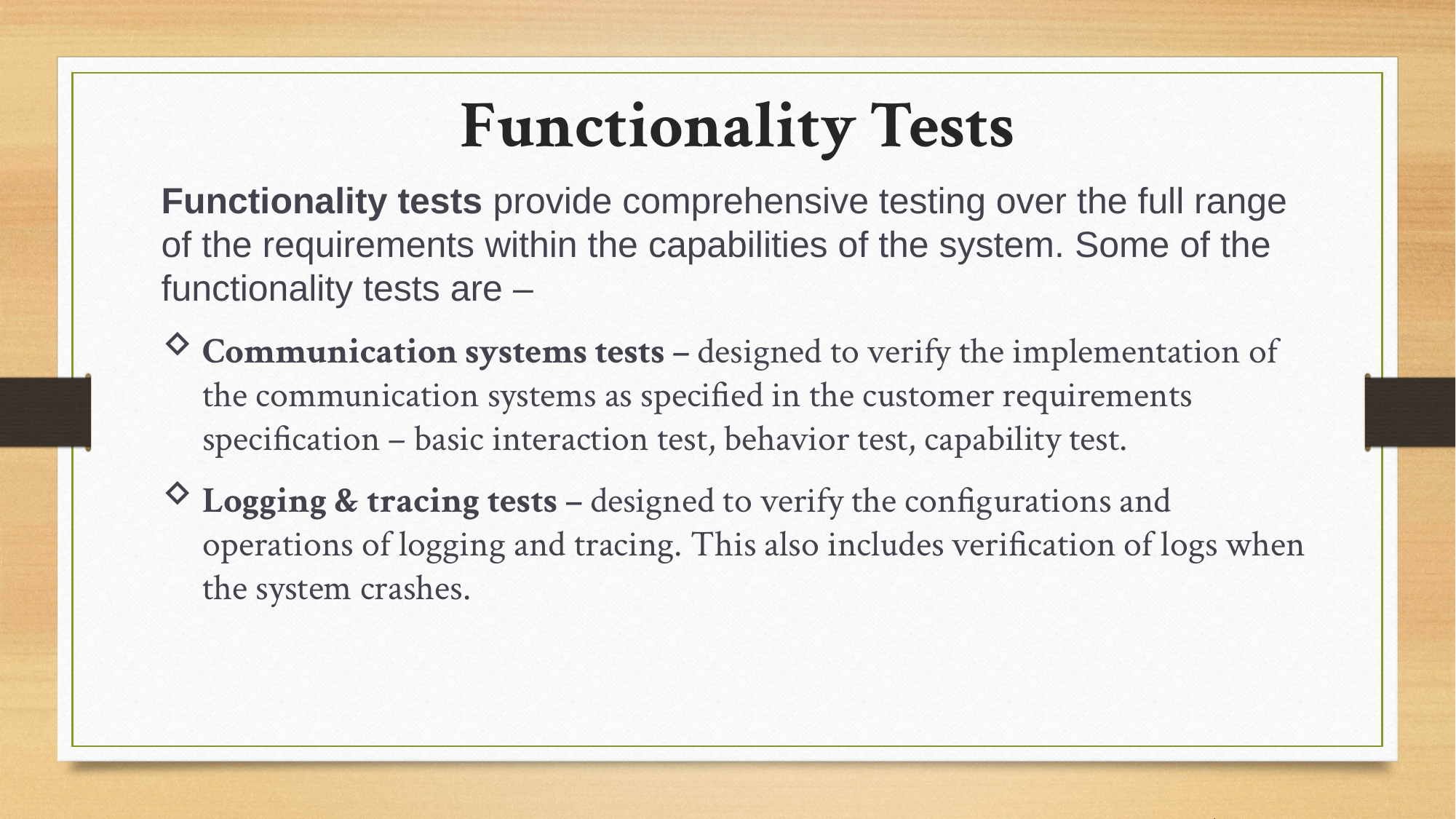

Functionality Tests
Functionality tests provide comprehensive testing over the full range of the requirements within the capabilities of the system. Some of the functionality tests are –
Communication systems tests – designed to verify the implementation of the communication systems as specified in the customer requirements specification – basic interaction test, behavior test, capability test.
Logging & tracing tests – designed to verify the configurations and operations of logging and tracing. This also includes verification of logs when the system crashes.

4